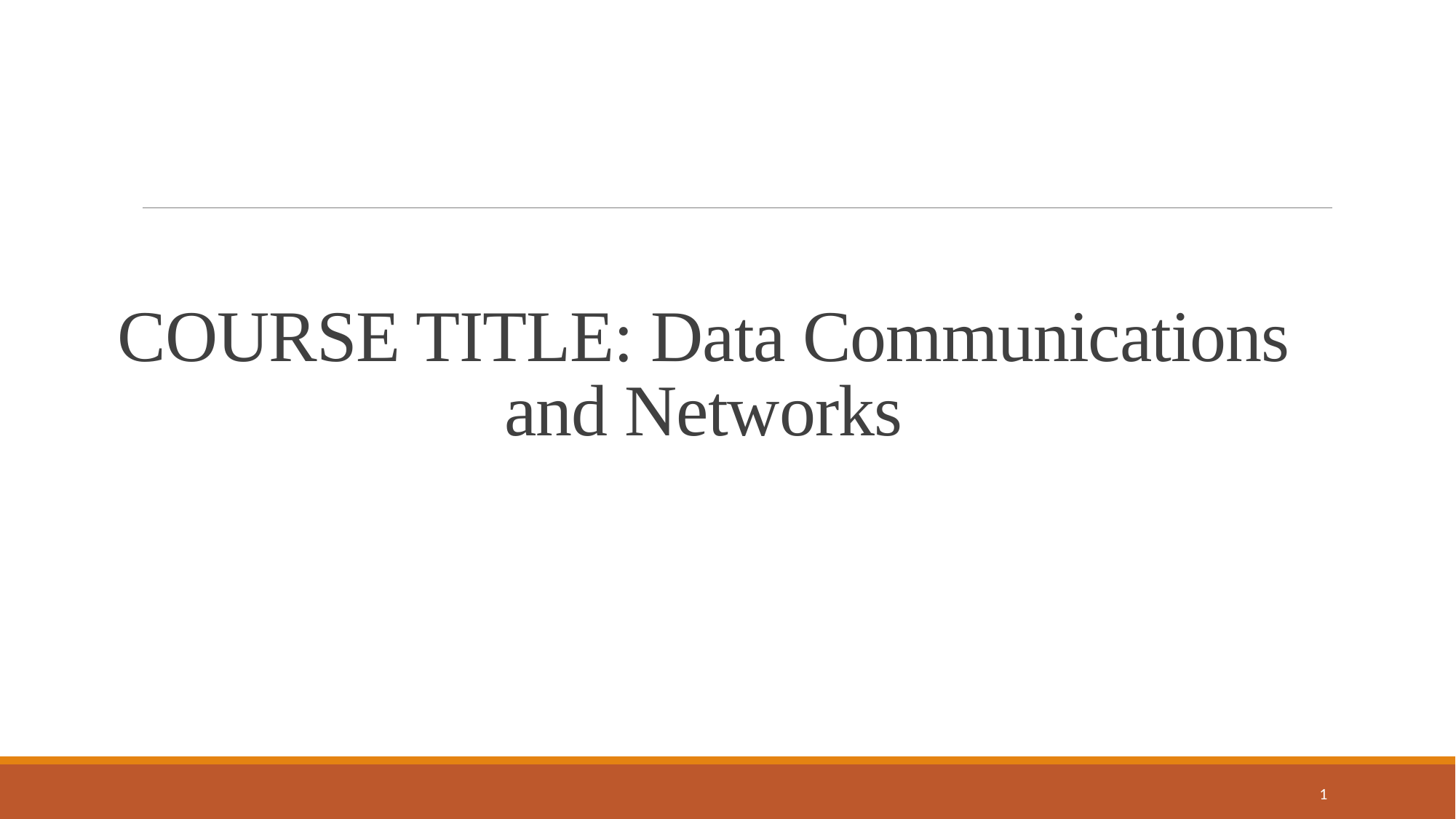

# COURSE TITLE: Data Communications and Networks
1